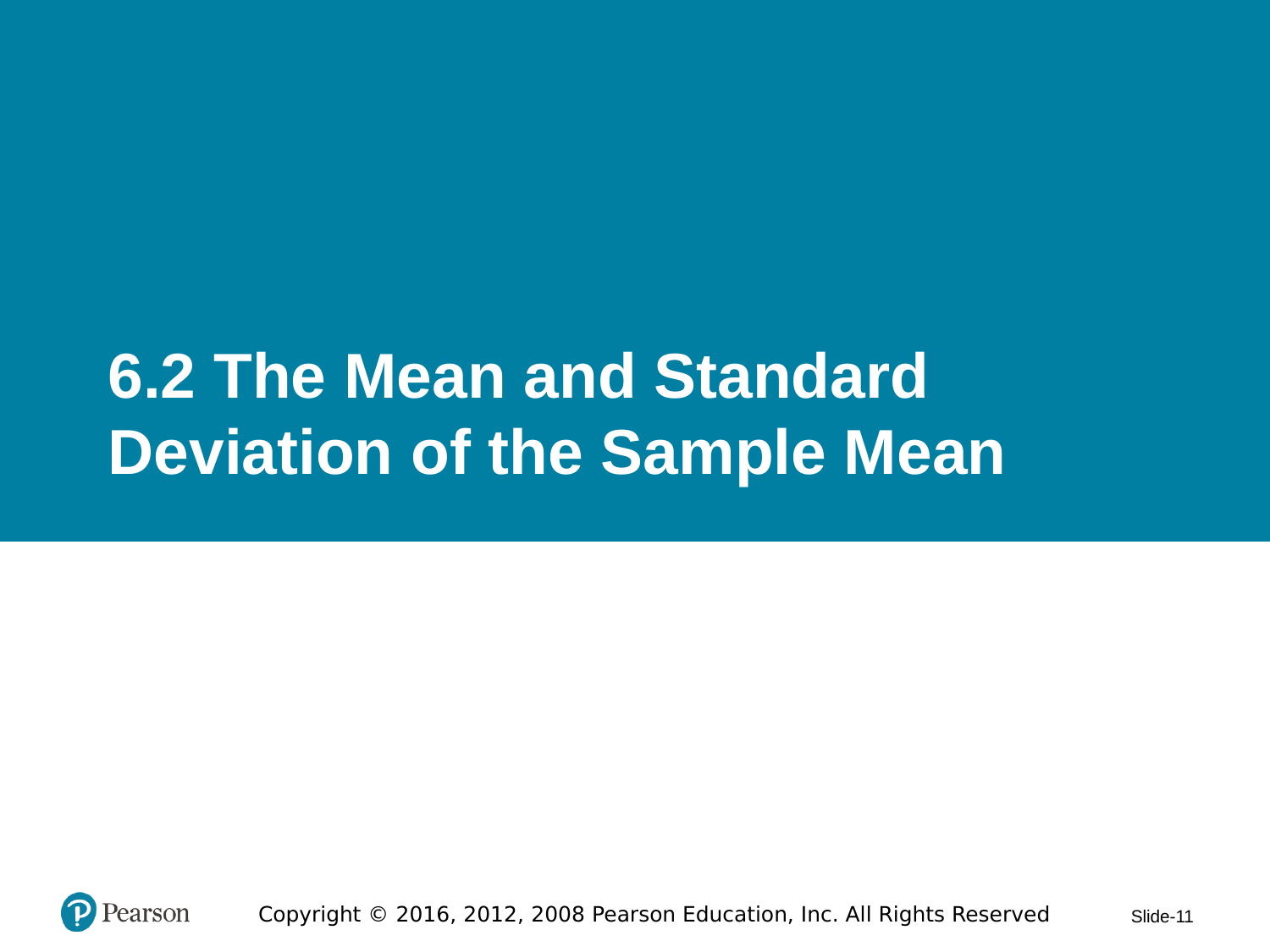

# 6.2 The Mean and Standard Deviation of the Sample Mean